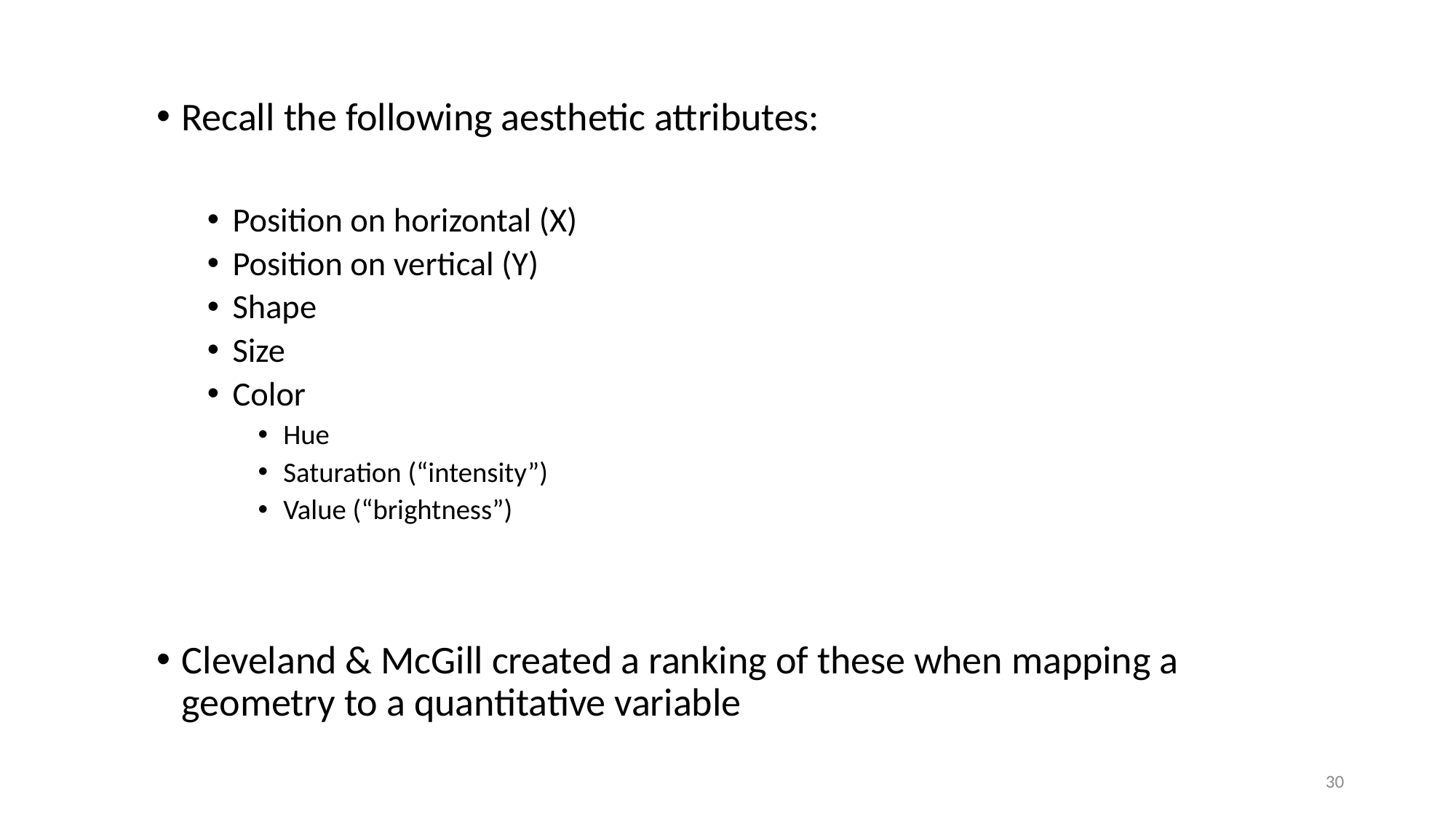

Recall the following aesthetic attributes:

Position on horizontal (X)
Position on vertical (Y)
Shape
Size
Color
Hue
Saturation (“intensity”)
Value (“brightness”)

Cleveland & McGill created a ranking of these when mapping a geometry to a quantitative variable
30